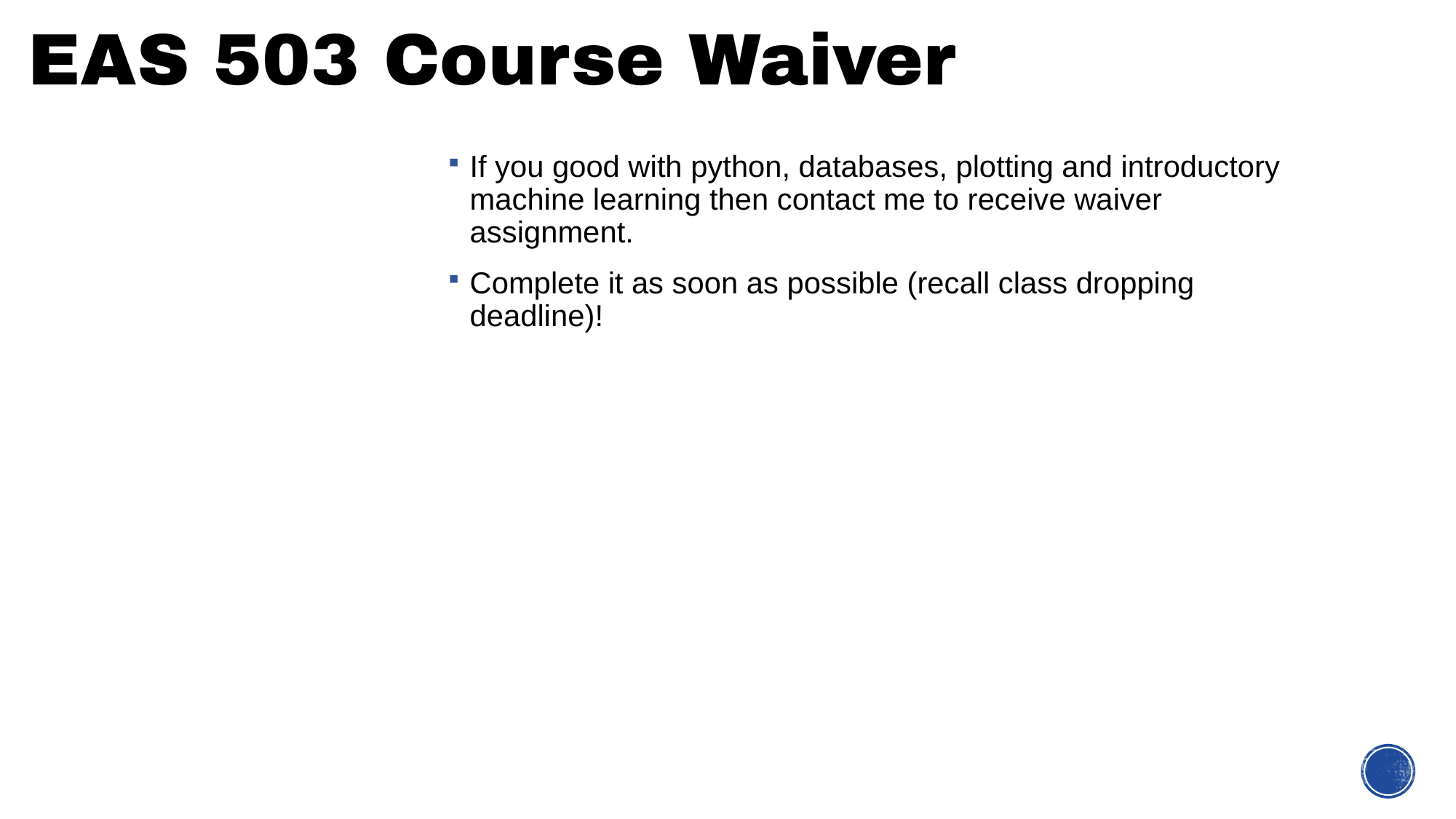

# EAS 503 Course Waiver
If you good with python, databases, plotting and introductory machine learning then contact me to receive waiver assignment.
Complete it as soon as possible (recall class dropping deadline)!